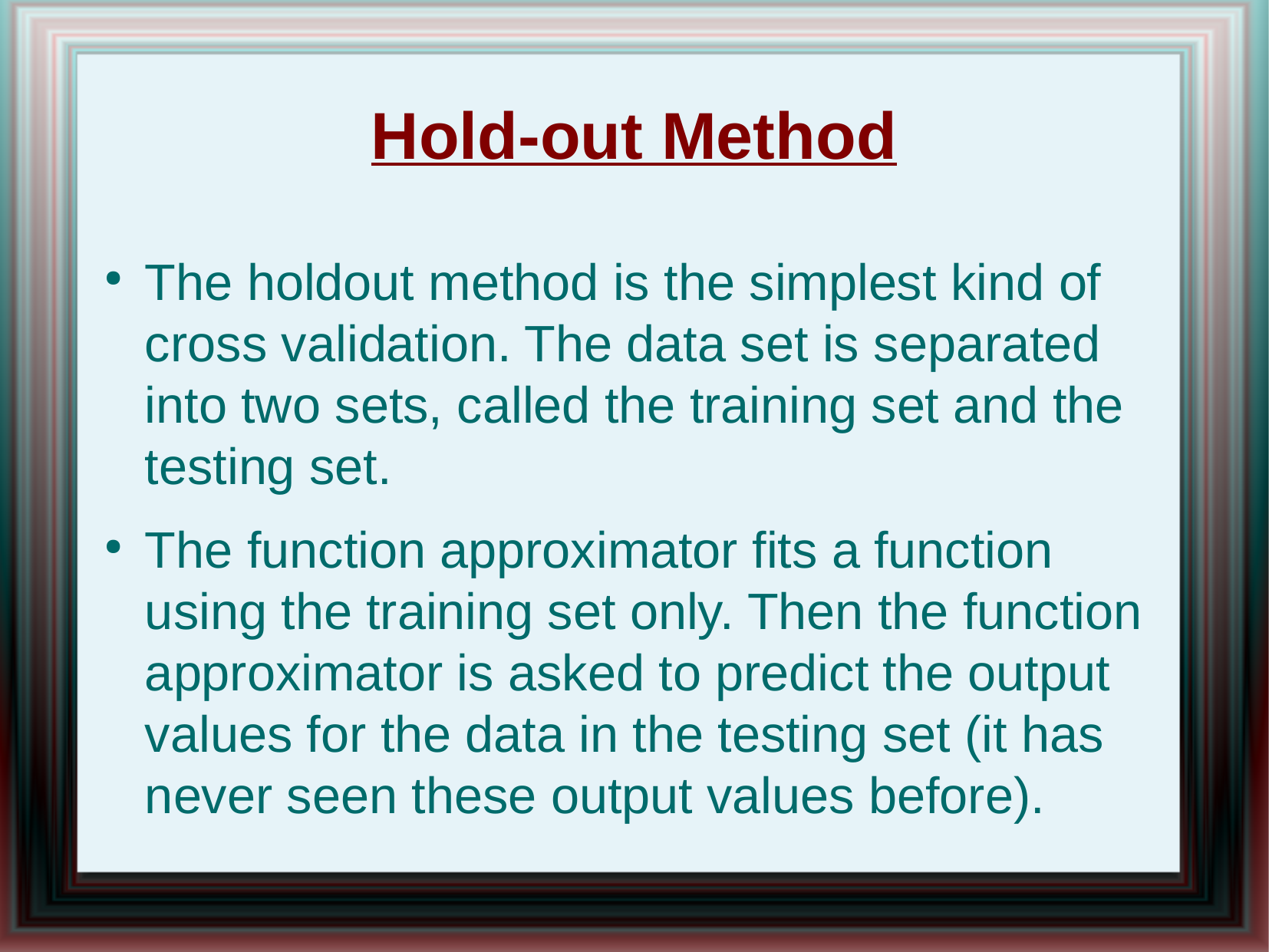

Hold-out Method
The holdout method is the simplest kind of cross validation. The data set is separated into two sets, called the training set and the testing set.
The function approximator fits a function using the training set only. Then the function approximator is asked to predict the output values for the data in the testing set (it has never seen these output values before).